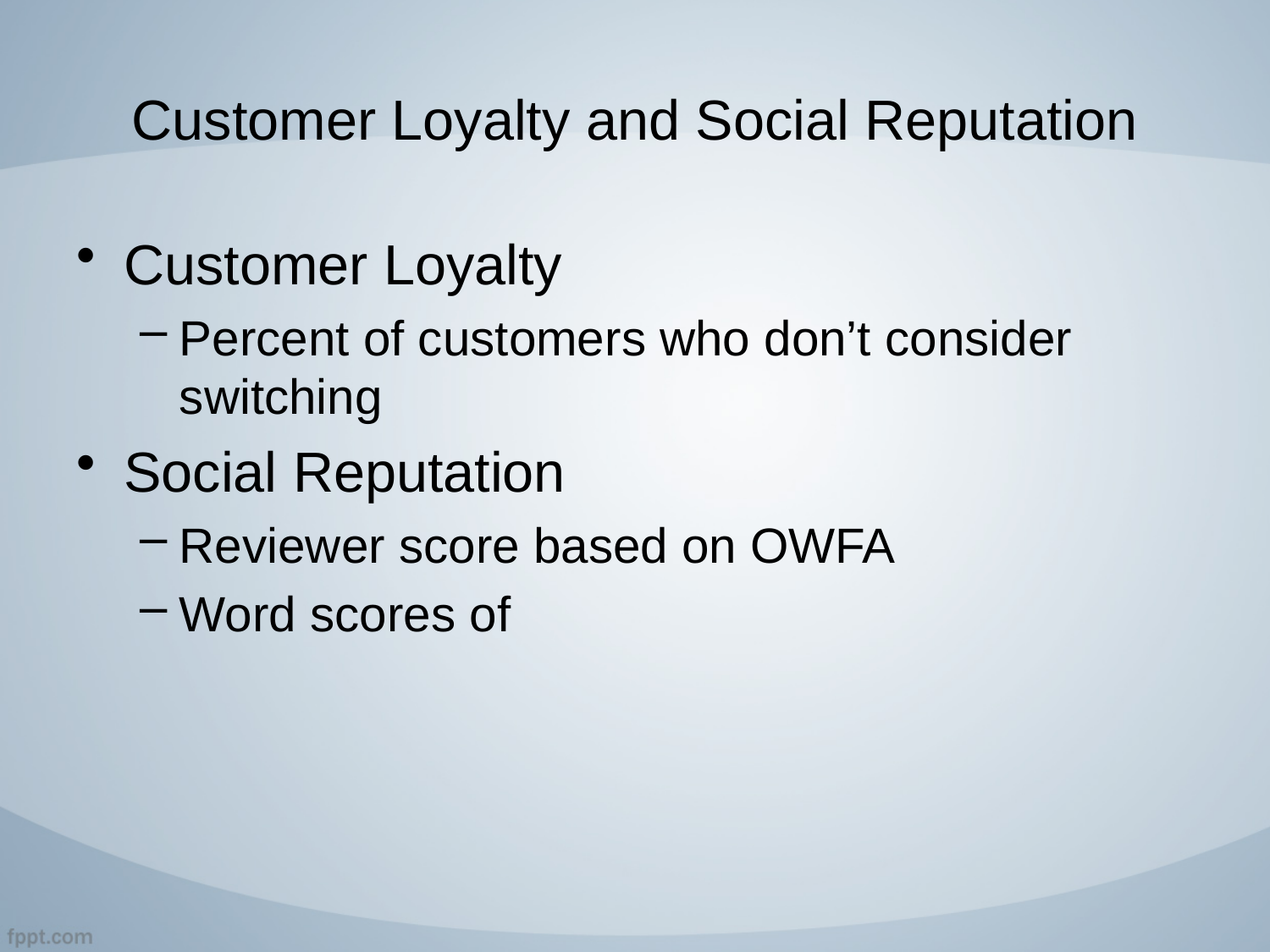

# Customer Loyalty and Social Reputation
Customer Loyalty
Percent of customers who don’t consider switching
Social Reputation
Reviewer score based on OWFA
Word scores of